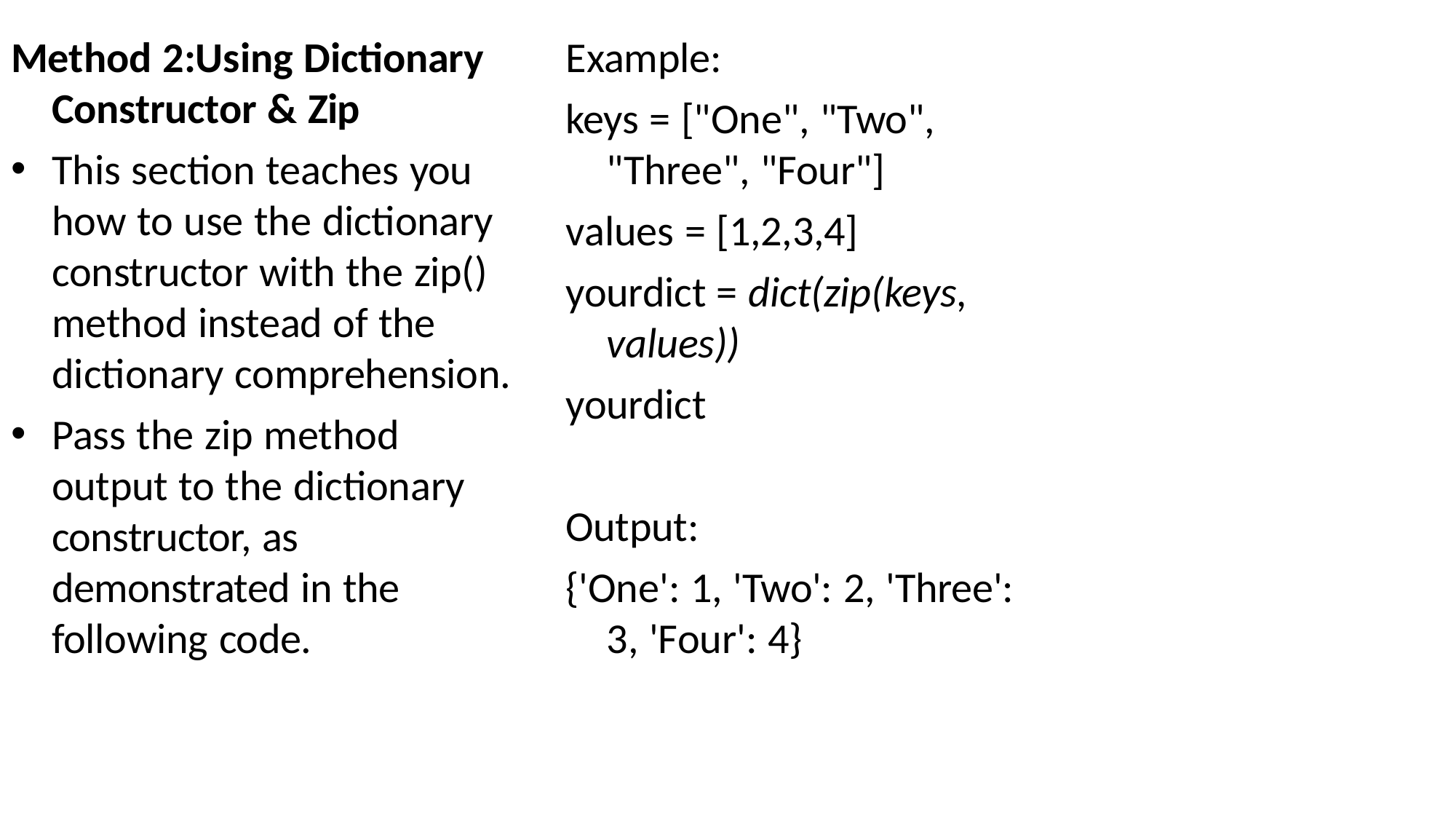

Example:
keys = ["One", "Two",
"Three", "Four"]
values = [1,2,3,4] yourdict = dict(zip(keys,
values))
yourdict
Method 2:Using Dictionary Constructor & Zip
This section teaches you how to use the dictionary constructor with the zip() method instead of the dictionary comprehension.
Pass the zip method output to the dictionary constructor, as demonstrated in the following code.
Output:
{'One': 1, 'Two': 2, 'Three':
3, 'Four': 4}